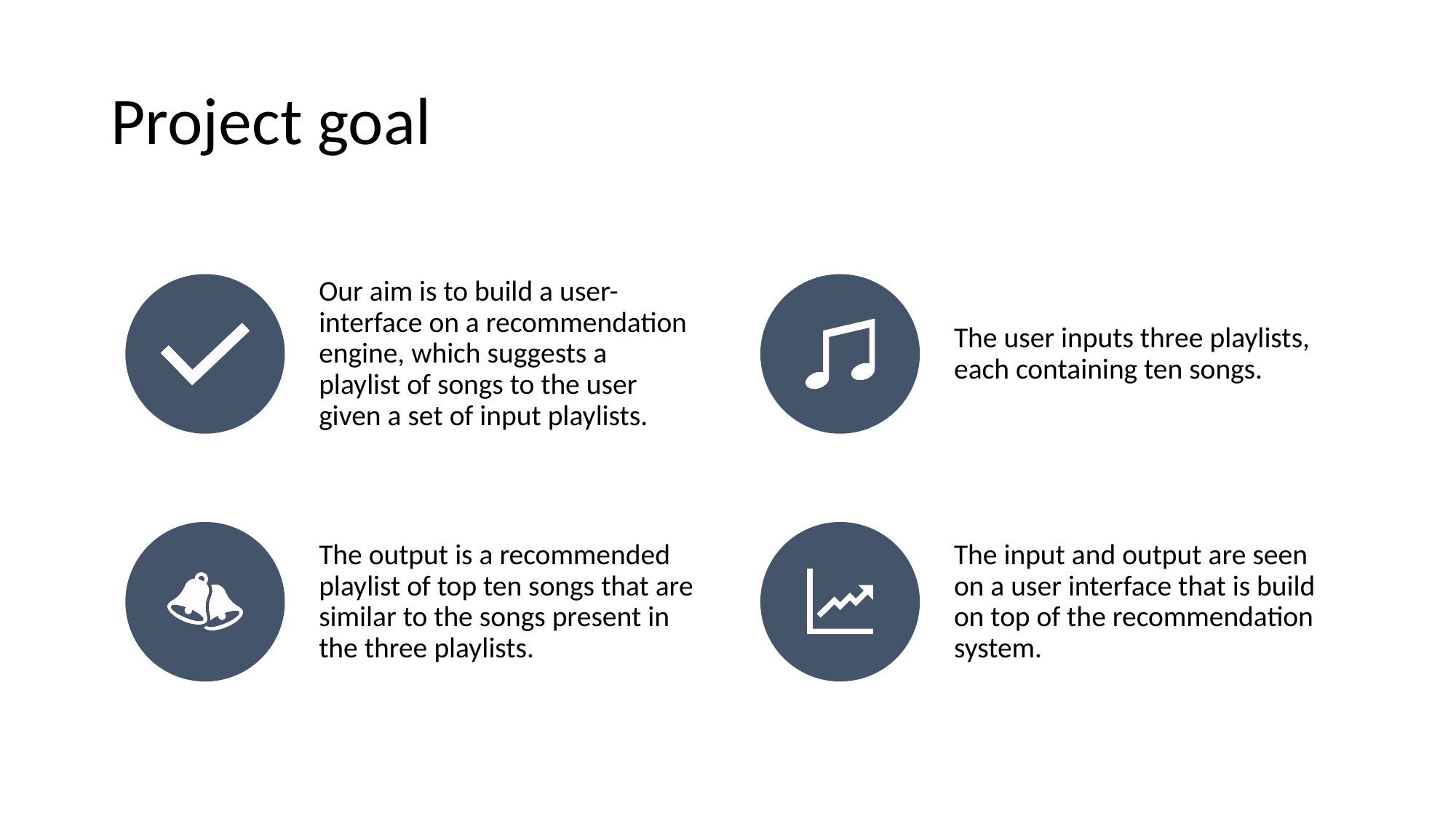

# Project goal
Our aim is to build a user-interface on a recommendation engine, which suggests a playlist of songs to the user given a set of input playlists.
The user inputs three playlists, each containing ten songs.
The output is a recommended playlist of top ten songs that are similar to the songs present in the three playlists.
The input and output are seen on a user interface that is build on top of the recommendation system.